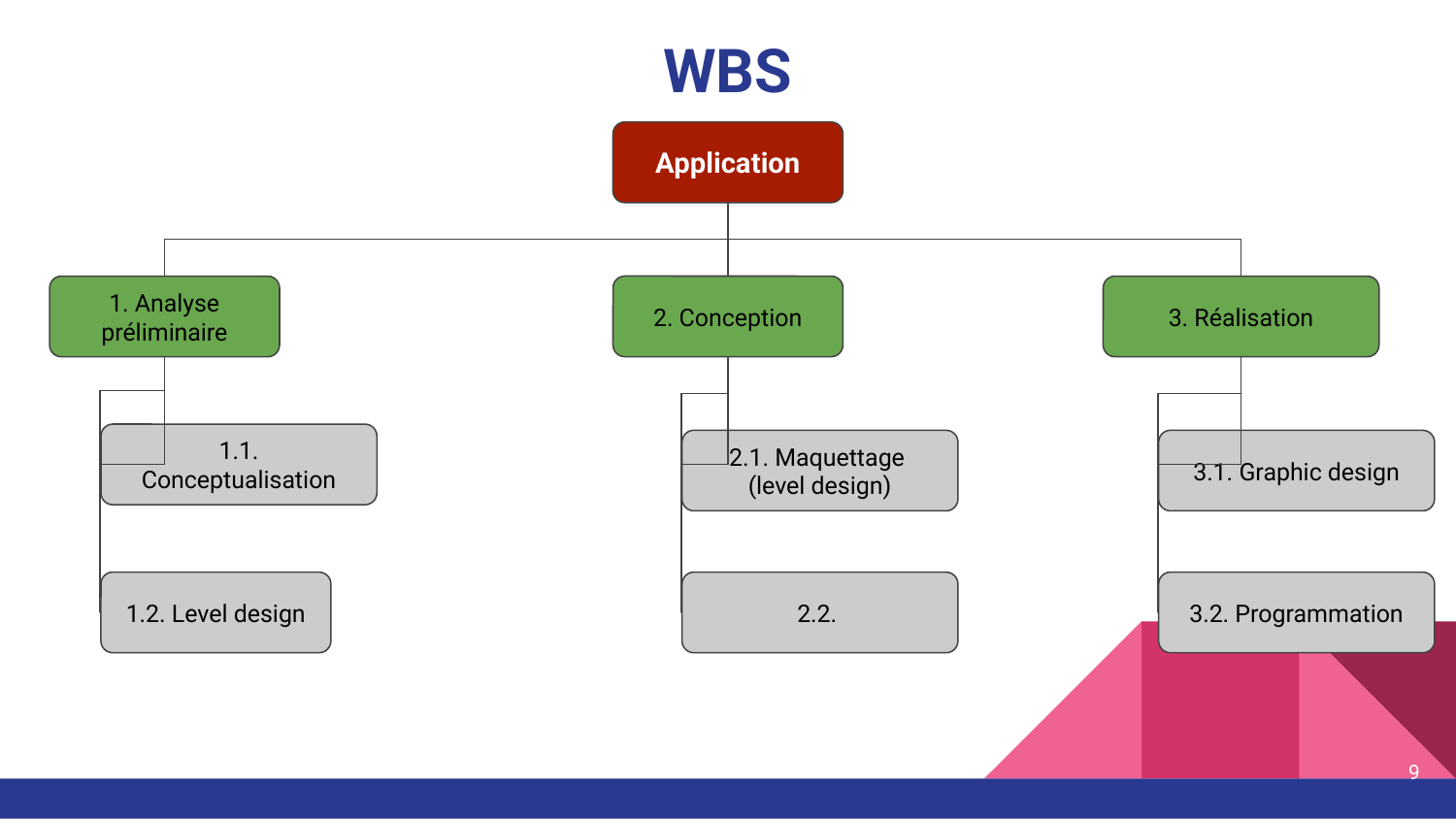

# WBS
Application
2. Conception
1. Analyse préliminaire
3. Réalisation
1.1. Conceptualisation
2.1. Maquettage
(level design)
3.1. Graphic design
1.2. Level design
2.2.
3.2. Programmation
9